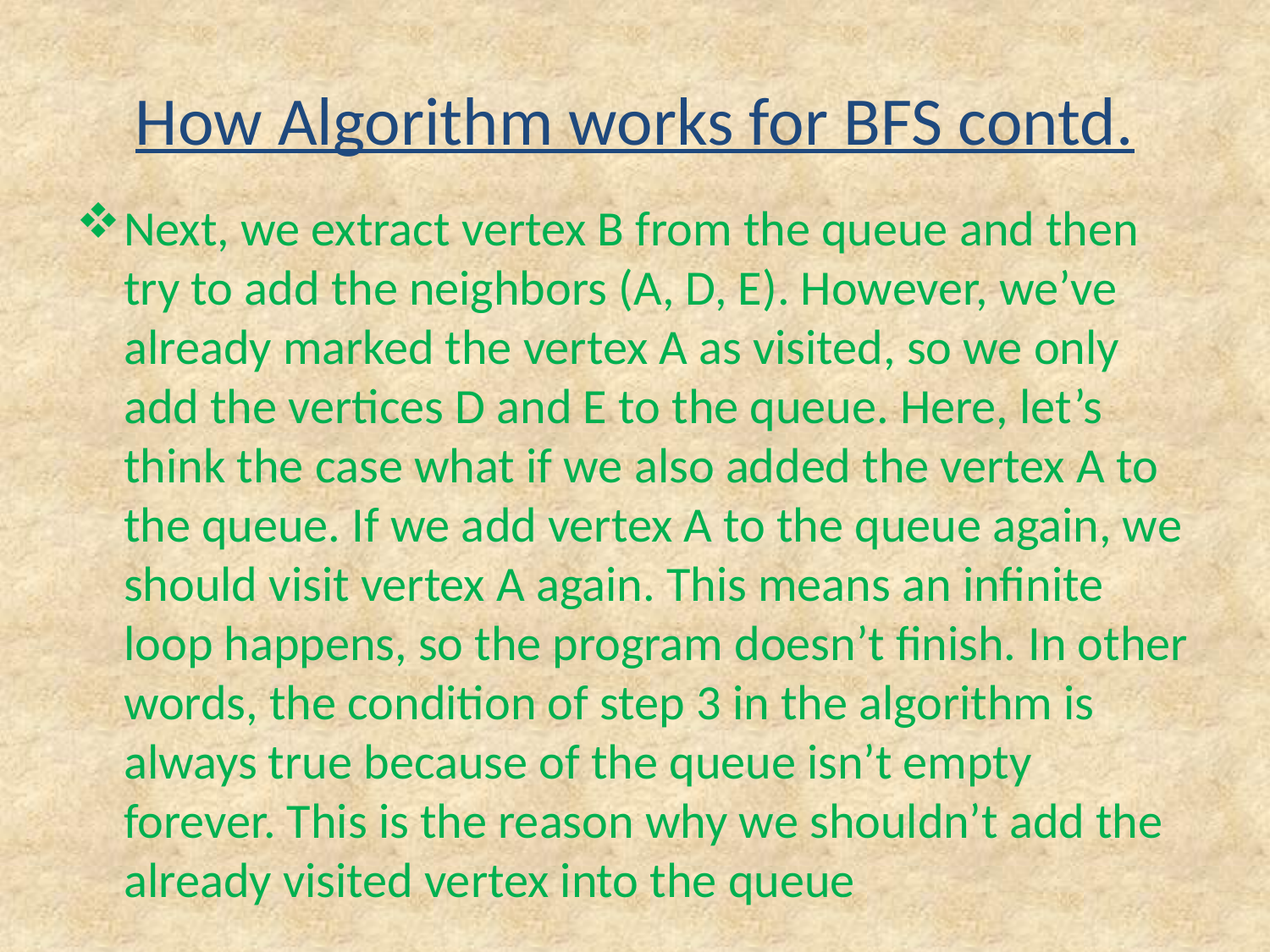

# How Algorithm works for BFS contd.
Next, we extract vertex B from the queue and then try to add the neighbors (A, D, E). However, we’ve already marked the vertex A as visited, so we only add the vertices D and E to the queue. Here, let’s think the case what if we also added the vertex A to the queue. If we add vertex A to the queue again, we should visit vertex A again. This means an infinite loop happens, so the program doesn’t finish. In other words, the condition of step 3 in the algorithm is always true because of the queue isn’t empty forever. This is the reason why we shouldn’t add the already visited vertex into the queue